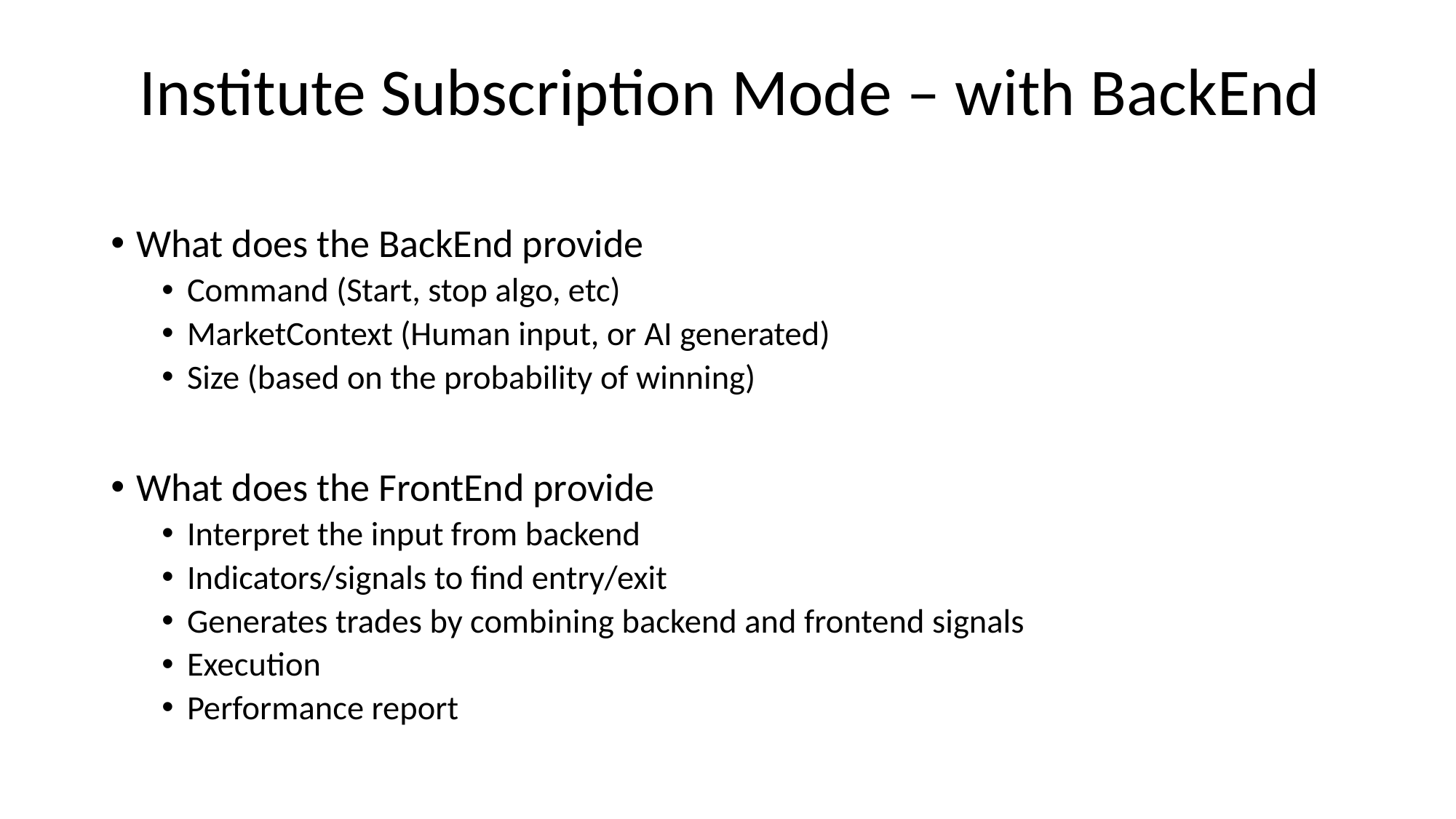

# Institute Subscription Mode – with BackEnd
What does the BackEnd provide
Command (Start, stop algo, etc)
MarketContext (Human input, or AI generated)
Size (based on the probability of winning)

What does the FrontEnd provide
Interpret the input from backend
Indicators/signals to find entry/exit
Generates trades by combining backend and frontend signals
Execution
Performance report